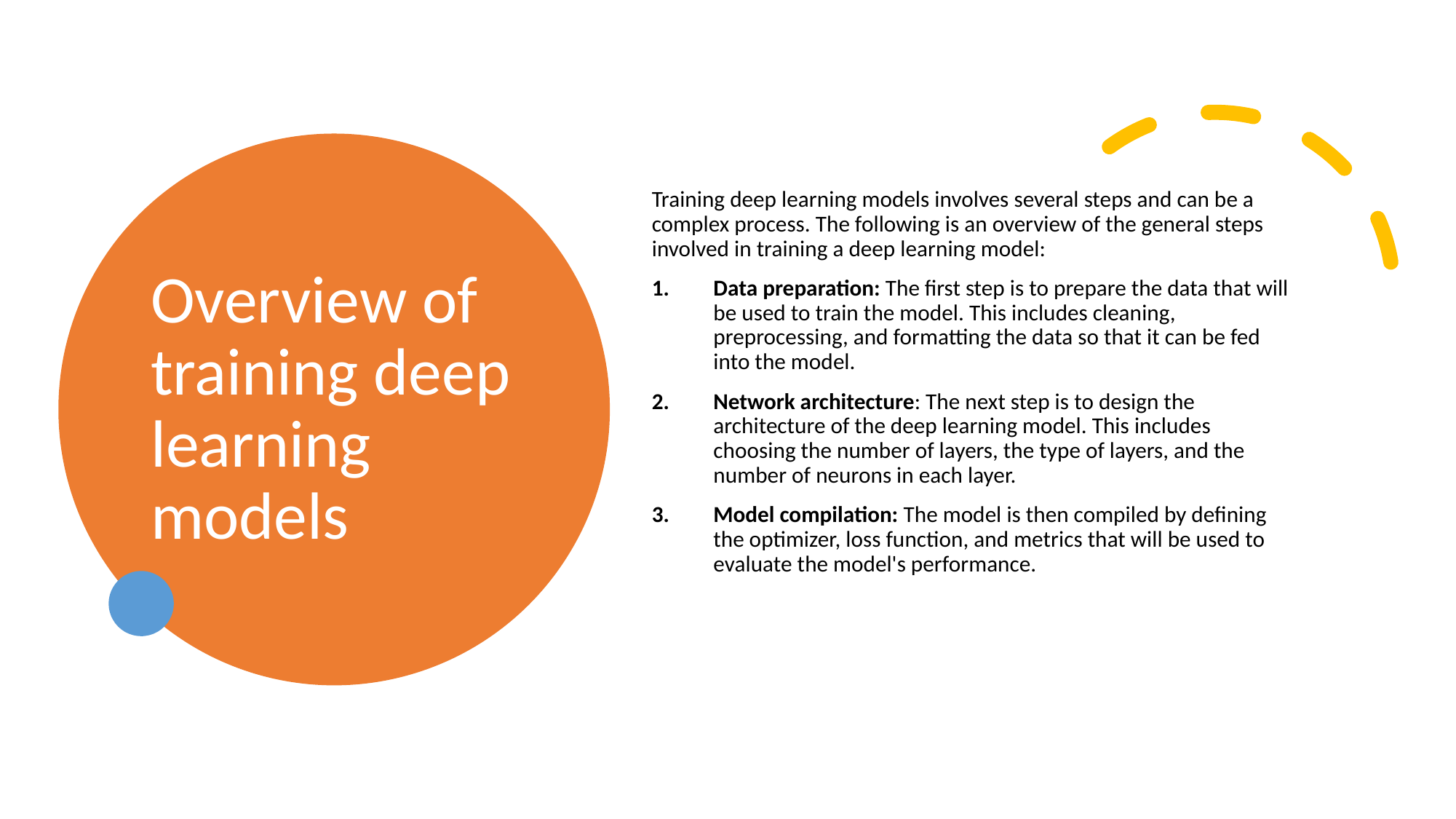

# Overview of training deep learning models
Training deep learning models involves several steps and can be a complex process. The following is an overview of the general steps involved in training a deep learning model:
Data preparation: The first step is to prepare the data that will be used to train the model. This includes cleaning, preprocessing, and formatting the data so that it can be fed into the model.
Network architecture: The next step is to design the architecture of the deep learning model. This includes choosing the number of layers, the type of layers, and the number of neurons in each layer.
Model compilation: The model is then compiled by defining the optimizer, loss function, and metrics that will be used to evaluate the model's performance.